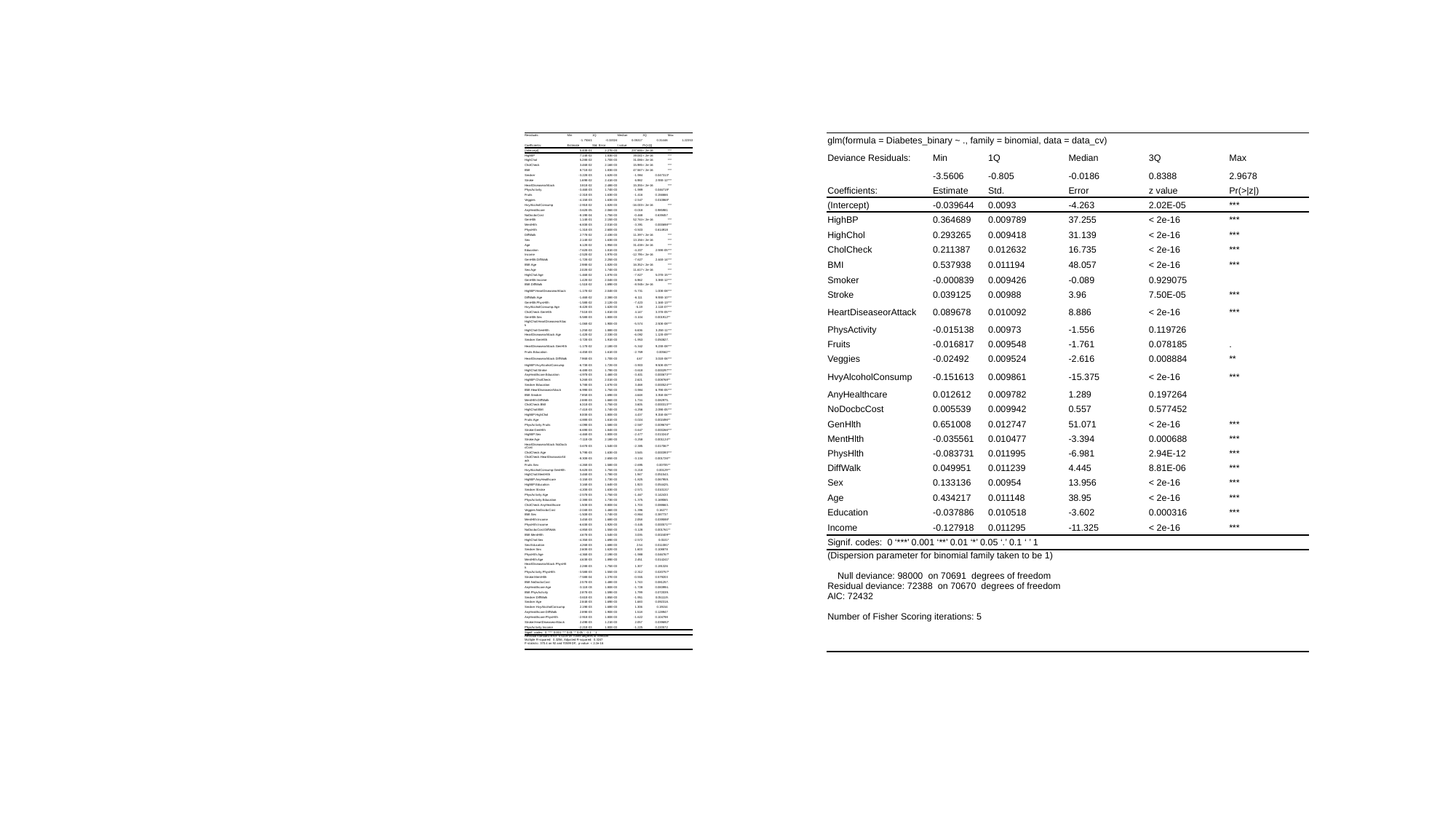

| Residuals: | Min | 1Q | Median | 3Q | Max |
| --- | --- | --- | --- | --- | --- |
|  | -1.75341 | -0.32024 | 0.05317 | 0.31446 | 1.22353 |
| Coefficients: | Estimate | Std. Error | t value | Pr(>|t|) |  |
| (Intercept) | 5.40E-01 | 2.27E-03 | 237.646 | < 2e-16 | \*\*\* |
| HighBP | 7.14E-02 | 1.83E-03 | 39.041 | < 2e-16 | \*\*\* |
| HighChol | 5.28E-02 | 1.70E-03 | 31.086 | < 2e-16 | \*\*\* |
| CholCheck | 3.46E-02 | 2.16E-03 | 15.985 | < 2e-16 | \*\*\* |
| BMI | 8.71E-02 | 1.83E-03 | 47.567 | < 2e-16 | \*\*\* |
| Smoker | -3.22E-03 | 1.62E-03 | -1.984 | 0.047313 | \* |
| Stroke | 1.69E-02 | 2.41E-03 | 6.982 | 2.93E-12 | \*\*\* |
| HeartDiseaseorAttack | 3.81E-02 | 2.48E-03 | 15.355 | < 2e-16 | \*\*\* |
| PhysActivity | -3.46E-03 | 1.74E-03 | -1.989 | 0.046719 | \* |
| Fruits | -2.31E-03 | 1.63E-03 | -1.416 | 0.156666 |  |
| Veggies | -4.15E-03 | 1.63E-03 | -2.547 | 0.010868 | \* |
| HvyAlcoholConsump | -2.91E-02 | 1.82E-03 | -16.003 | < 2e-16 | \*\*\* |
| AnyHealthcare | -3.62E-05 | 2.06E-03 | -0.018 | 0.985981 |  |
| NoDocbcCost | -8.19E-04 | 1.75E-03 | -0.468 | 0.639457 |  |
| GenHlth | 1.14E-01 | 2.15E-03 | 52.744 | < 2e-16 | \*\*\* |
| MentHlth | -6.83E-03 | 2.01E-03 | -3.391 | 0.000698 | \*\*\* |
| PhysHlth | -1.31E-03 | 2.60E-03 | -0.503 | 0.614918 |  |
| DiffWalk | 2.77E-02 | 2.43E-03 | 11.397 | < 2e-16 | \*\*\* |
| Sex | 2.14E-02 | 1.63E-03 | 13.156 | < 2e-16 | \*\*\* |
| Age | 6.12E-02 | 1.95E-03 | 31.438 | < 2e-16 | \*\*\* |
| Education | -7.62E-03 | 1.81E-03 | -4.207 | 2.59E-05 | \*\*\* |
| Income | -2.52E-02 | 1.97E-03 | -12.795 | < 2e-16 | \*\*\* |
| GenHlth:DiffWalk | -1.72E-02 | 2.25E-03 | -7.627 | 2.44E-14 | \*\*\* |
| BMI:Age | 2.98E-02 | 1.82E-03 | 16.352 | < 2e-16 | \*\*\* |
| Sex:Age | 2.02E-02 | 1.74E-03 | 11.617 | < 2e-16 | \*\*\* |
| HighChol:Age | -1.46E-02 | 1.87E-03 | -7.827 | 5.07E-15 | \*\*\* |
| GenHlth:Income | 1.42E-02 | 2.04E-03 | 6.962 | 3.38E-12 | \*\*\* |
| BMI:DiffWalk | -1.51E-02 | 1.69E-03 | -8.945 | < 2e-16 | \*\*\* |
| HighBP:HeartDiseaseorAttack | -1.17E-02 | 2.04E-03 | -5.731 | 1.00E-08 | \*\*\* |
| DiffWalk:Age | -1.46E-02 | 2.38E-03 | -6.111 | 9.93E-10 | \*\*\* |
| GenHlth:PhysHlth | -1.58E-02 | 2.12E-03 | -7.423 | 1.16E-13 | \*\*\* |
| HvyAlcoholConsump:Age | -8.42E-03 | 1.62E-03 | -5.19 | 2.11E-07 | \*\*\* |
| CholCheck:GenHlth | 7.51E-03 | 1.81E-03 | 4.147 | 3.37E-05 | \*\*\* |
| GenHlth:Sex | -5.58E-03 | 1.80E-03 | -3.104 | 0.001912 | \*\* |
| HighChol:HeartDiseaseorAttack | -1.06E-02 | 1.90E-03 | -5.574 | 2.50E-08 | \*\*\* |
| HighChol:GenHlth | 1.25E-02 | 1.88E-03 | 6.636 | 3.25E-11 | \*\*\* |
| HeartDiseaseorAttack:Age | -1.42E-02 | 2.33E-03 | -6.092 | 1.12E-09 | \*\*\* |
| Smoker:GenHlth | -3.72E-03 | 1.91E-03 | -1.953 | 0.050827 | . |
| HeartDiseaseorAttack:GenHlth | -1.17E-02 | 2.18E-03 | -5.342 | 9.23E-08 | \*\*\* |
| Fruits:Education | -4.45E-03 | 1.61E-03 | -2.769 | 0.00562 | \*\* |
| HeartDiseaseorAttack:DiffWalk | 7.96E-03 | 1.70E-03 | 4.67 | 3.01E-06 | \*\*\* |
| HighBP:HvyAlcoholConsump | -6.73E-03 | 1.72E-03 | -3.903 | 9.50E-05 | \*\*\* |
| HighChol:Stroke | -6.48E-03 | 1.79E-03 | -3.618 | 0.000297 | \*\*\* |
| AnyHealthcare:Education | -4.97E-03 | 1.46E-03 | -3.401 | 0.000673 | \*\*\* |
| HighBP:CholCheck | 5.26E-03 | 2.01E-03 | 2.621 | 0.008768 | \*\* |
| Smoker:Education | 5.78E-03 | 1.67E-03 | 3.468 | 0.000524 | \*\*\* |
| BMI:HeartDiseaseorAttack | -6.99E-03 | 1.75E-03 | -3.984 | 6.79E-05 | \*\*\* |
| BMI:Smoker | 7.85E-03 | 1.69E-03 | 4.648 | 3.35E-06 | \*\*\* |
| MentHlth:DiffWalk | 2.88E-03 | 1.66E-03 | 1.734 | 0.082975 | . |
| CholCheck:BMI | 6.31E-03 | 1.75E-03 | 3.605 | 0.000313 | \*\*\* |
| HighChol:BMI | -7.41E-03 | 1.74E-03 | -4.256 | 2.09E-05 | \*\*\* |
| HighBP:HighChol | 8.00E-03 | 1.80E-03 | 4.437 | 9.15E-06 | \*\*\* |
| Fruits:Age | -4.88E-03 | 1.61E-03 | -3.024 | 0.002496 | \*\* |
| PhysActivity:Fruits | -4.09E-03 | 1.58E-03 | -2.587 | 0.009676 | \*\* |
| Stroke:GenHlth | -6.69E-03 | 1.84E-03 | -3.647 | 0.000266 | \*\*\* |
| HighBP:Sex | -4.46E-03 | 1.80E-03 | -2.477 | 0.013244 | \* |
| Stroke:Age | -7.11E-03 | 2.18E-03 | -3.258 | 0.001124 | \*\* |
| HeartDiseaseorAttack:NoDocbcCost | -3.67E-03 | 1.54E-03 | -2.385 | 0.017067 | \* |
| CholCheck:Age | 5.79E-03 | 1.63E-03 | 3.545 | 0.000393 | \*\*\* |
| CholCheck:HeartDiseaseorAttack | -8.30E-03 | 2.65E-03 | -3.134 | 0.001726 | \*\* |
| Fruits:Sex | -4.26E-03 | 1.58E-03 | -2.695 | 0.00705 | \*\* |
| HvyAlcoholConsump:GenHlth | -5.62E-03 | 1.75E-03 | -3.218 | 0.00129 | \*\* |
| HighChol:MentHlth | 3.46E-03 | 1.78E-03 | 1.947 | 0.051543 | . |
| HighBP:AnyHealthcare | -3.15E-03 | 1.73E-03 | -1.825 | 0.067959 | . |
| HighBP:Education | 3.16E-03 | 1.64E-03 | 1.923 | 0.054425 | . |
| Smoker:Stroke | -4.20E-03 | 1.63E-03 | -2.571 | 0.010131 | \* |
| PhysActivity:Age | -2.57E-03 | 1.75E-03 | -1.467 | 0.142433 |  |
| PhysActivity:Education | -2.38E-03 | 1.73E-03 | -1.375 | 0.169065 |  |
| CholCheck:AnyHealthcare | 1.50E-03 | 8.80E-04 | 1.703 | 0.088663 | . |
| Veggies:NoDocbcCost | -2.04E-03 | 1.46E-03 | -1.396 | 0.16277 |  |
| BMI:Sex | -1.50E-03 | 1.74E-03 | -0.864 | 0.387737 |  |
| MentHlth:Income | 3.45E-03 | 1.68E-03 | 2.058 | 0.039598 | \* |
| PhysHlth:Income | -6.63E-03 | 1.92E-03 | -3.445 | 0.000571 | \*\*\* |
| NoDocbcCost:DiffWalk | -4.85E-03 | 1.55E-03 | -3.128 | 0.001761 | \*\* |
| BMI:MentHlth | 4.67E-03 | 1.54E-03 | 3.035 | 0.002409 | \*\* |
| HighChol:Sex | -4.35E-03 | 1.69E-03 | -2.572 | 0.0101 | \* |
| Sex:Education | 4.26E-03 | 1.68E-03 | 2.54 | 0.011081 | \* |
| Smoker:Sex | 2.60E-03 | 1.62E-03 | 1.603 | 0.108878 |  |
| PhysHlth:Age | -4.36E-03 | 2.19E-03 | -1.988 | 0.046767 | \* |
| MentHlth:Age | 4.63E-03 | 1.89E-03 | 2.451 | 0.014241 | \* |
| HeartDiseaseorAttack:PhysHlth | 2.28E-03 | 1.75E-03 | 1.307 | 0.191326 |  |
| PhysActivity:PhysHlth | -3.58E-03 | 1.55E-03 | -2.312 | 0.020757 | \* |
| Stroke:MentHlth | -7.58E-04 | 1.37E-03 | -0.555 | 0.579203 |  |
| BMI:NoDocbcCost | 2.57E-03 | 1.48E-03 | 1.743 | 0.081257 | . |
| AnyHealthcare:Age | -3.11E-03 | 1.80E-03 | -1.728 | 0.083994 | . |
| BMI:PhysActivity | 2.87E-03 | 1.59E-03 | 1.799 | 0.072039 | . |
| Smoker:DiffWalk | -3.61E-03 | 1.85E-03 | -1.951 | 0.051119 | . |
| Smoker:Age | 2.84E-03 | 1.69E-03 | 1.683 | 0.092318 | . |
| Smoker:HvyAlcoholConsump | 2.19E-03 | 1.68E-03 | 1.306 | 0.19154 |  |
| AnyHealthcare:DiffWalk | 2.89E-03 | 1.90E-03 | 1.518 | 0.128947 |  |
| AnyHealthcare:PhysHlth | -2.91E-03 | 1.80E-03 | -1.622 | 0.104798 |  |
| Stroke:HeartDiseaseorAttack | 2.49E-03 | 1.21E-03 | 2.057 | 0.039692 | \* |
| PhysActivity:Income | -2.21E-03 | 1.80E-03 | -1.225 | 0.220572 |  |
| Signif. codes: 0 ‘\*\*\*’ 0.001 ‘\*\*’ 0.01 ‘\*’ 0.05 ‘.’ 0.1 ‘ ’ 1 |  |  |  |  |  |
| Residual standard error: 0.4109 on 70599 degrees of freedom Multiple R-squared: 0.3256, Adjusted R-squared: 0.3247 F-statistic: 370.4 on 92 and 70599 DF, p-value: < 2.2e-16 |  |  |  |  |  |
| glm(formula = Diabetes\_binary ~ ., family = binomial, data = data\_cv) |  |  |  |  |  |
| --- | --- | --- | --- | --- | --- |
| Deviance Residuals: | Min | 1Q | Median | 3Q | Max |
|  | -3.5606 | -0.805 | -0.0186 | 0.8388 | 2.9678 |
| Coefficients: | Estimate | Std. | Error | z value | Pr(>|z|) |
| (Intercept) | -0.039644 | 0.0093 | -4.263 | 2.02E-05 | \*\*\* |
| HighBP | 0.364689 | 0.009789 | 37.255 | < 2e-16 | \*\*\* |
| HighChol | 0.293265 | 0.009418 | 31.139 | < 2e-16 | \*\*\* |
| CholCheck | 0.211387 | 0.012632 | 16.735 | < 2e-16 | \*\*\* |
| BMI | 0.537938 | 0.011194 | 48.057 | < 2e-16 | \*\*\* |
| Smoker | -0.000839 | 0.009426 | -0.089 | 0.929075 |  |
| Stroke | 0.039125 | 0.00988 | 3.96 | 7.50E-05 | \*\*\* |
| HeartDiseaseorAttack | 0.089678 | 0.010092 | 8.886 | < 2e-16 | \*\*\* |
| PhysActivity | -0.015138 | 0.00973 | -1.556 | 0.119726 |  |
| Fruits | -0.016817 | 0.009548 | -1.761 | 0.078185 | . |
| Veggies | -0.02492 | 0.009524 | -2.616 | 0.008884 | \*\* |
| HvyAlcoholConsump | -0.151613 | 0.009861 | -15.375 | < 2e-16 | \*\*\* |
| AnyHealthcare | 0.012612 | 0.009782 | 1.289 | 0.197264 |  |
| NoDocbcCost | 0.005539 | 0.009942 | 0.557 | 0.577452 |  |
| GenHlth | 0.651008 | 0.012747 | 51.071 | < 2e-16 | \*\*\* |
| MentHlth | -0.035561 | 0.010477 | -3.394 | 0.000688 | \*\*\* |
| PhysHlth | -0.083731 | 0.011995 | -6.981 | 2.94E-12 | \*\*\* |
| DiffWalk | 0.049951 | 0.011239 | 4.445 | 8.81E-06 | \*\*\* |
| Sex | 0.133136 | 0.00954 | 13.956 | < 2e-16 | \*\*\* |
| Age | 0.434217 | 0.011148 | 38.95 | < 2e-16 | \*\*\* |
| Education | -0.037886 | 0.010518 | -3.602 | 0.000316 | \*\*\* |
| Income | -0.127918 | 0.011295 | -11.325 | < 2e-16 | \*\*\* |
| Signif. codes: 0 ‘\*\*\*’ 0.001 ‘\*\*’ 0.01 ‘\*’ 0.05 ‘.’ 0.1 ‘ ’ 1 |  |  |  |  |  |
| (Dispersion parameter for binomial family taken to be 1) Null deviance: 98000 on 70691 degrees of freedom Residual deviance: 72388 on 70670 degrees of freedom AIC: 72432 Number of Fisher Scoring iterations: 5 |  |  |  |  |  |